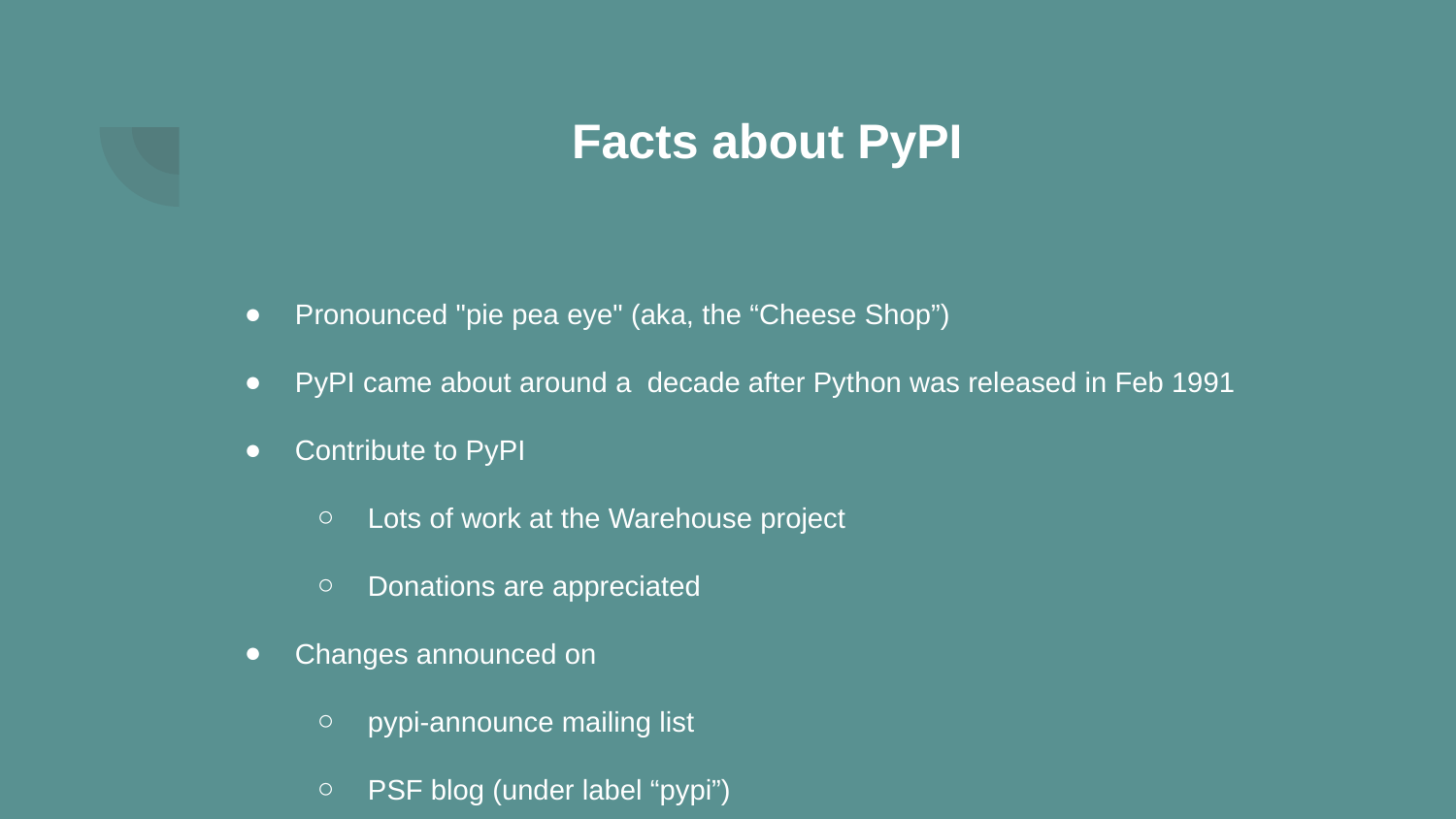

# Facts about PyPI
Pronounced "pie pea eye" (aka, the “Cheese Shop”)
PyPI came about around a  decade after Python was released in Feb 1991
Contribute to PyPI
Lots of work at the Warehouse project
Donations are appreciated
Changes announced on
pypi-announce mailing list
PSF blog (under label “pypi”)